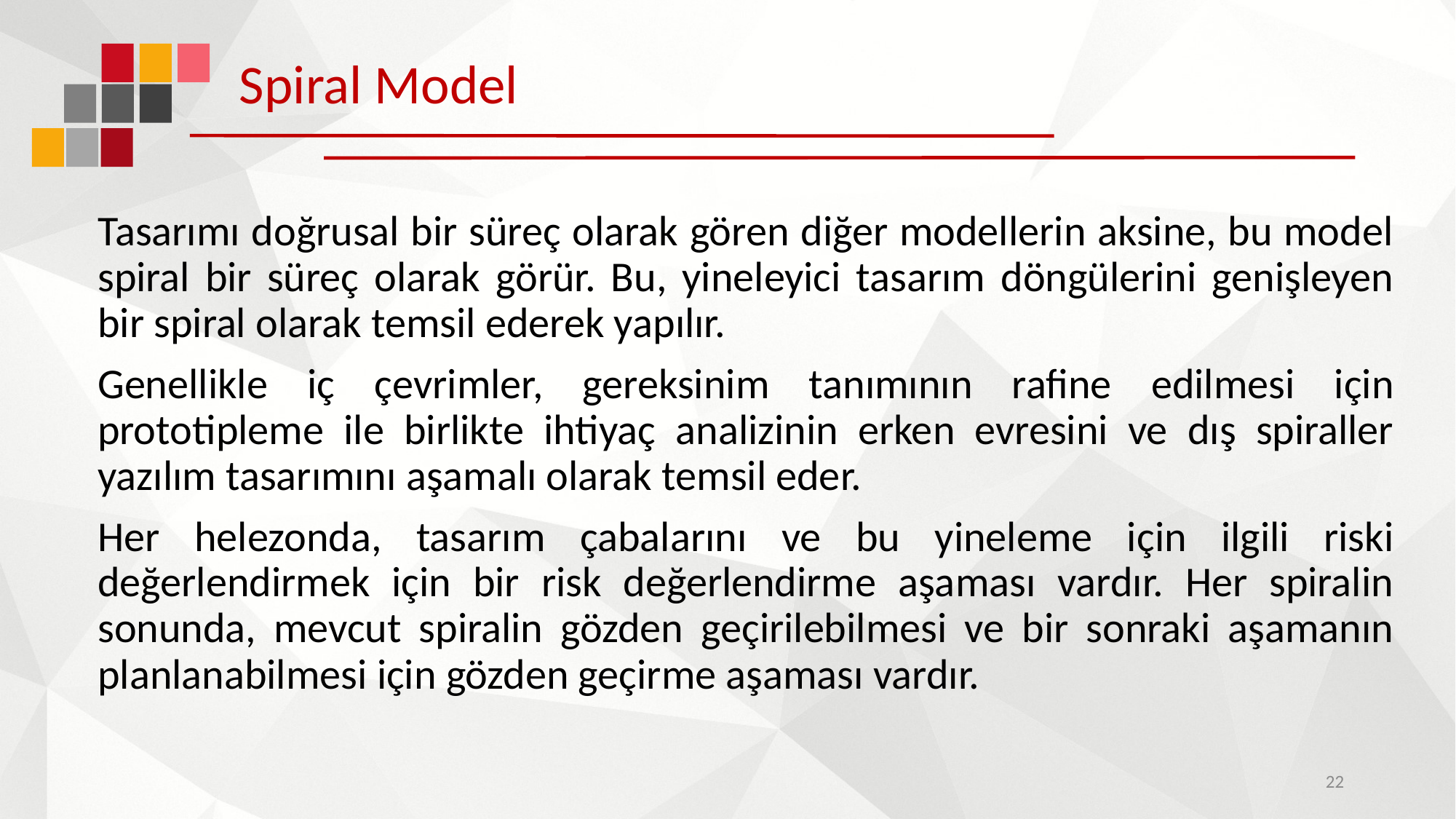

# Spiral Model
Tasarımı doğrusal bir süreç olarak gören diğer modellerin aksine, bu model spiral bir süreç olarak görür. Bu, yineleyici tasarım döngülerini genişleyen bir spiral olarak temsil ederek yapılır.
Genellikle iç çevrimler, gereksinim tanımının rafine edilmesi için prototipleme ile birlikte ihtiyaç analizinin erken evresini ve dış spiraller yazılım tasarımını aşamalı olarak temsil eder.
Her helezonda, tasarım çabalarını ve bu yineleme için ilgili riski değerlendirmek için bir risk değerlendirme aşaması vardır. Her spiralin sonunda, mevcut spiralin gözden geçirilebilmesi ve bir sonraki aşamanın planlanabilmesi için gözden geçirme aşaması vardır.

22